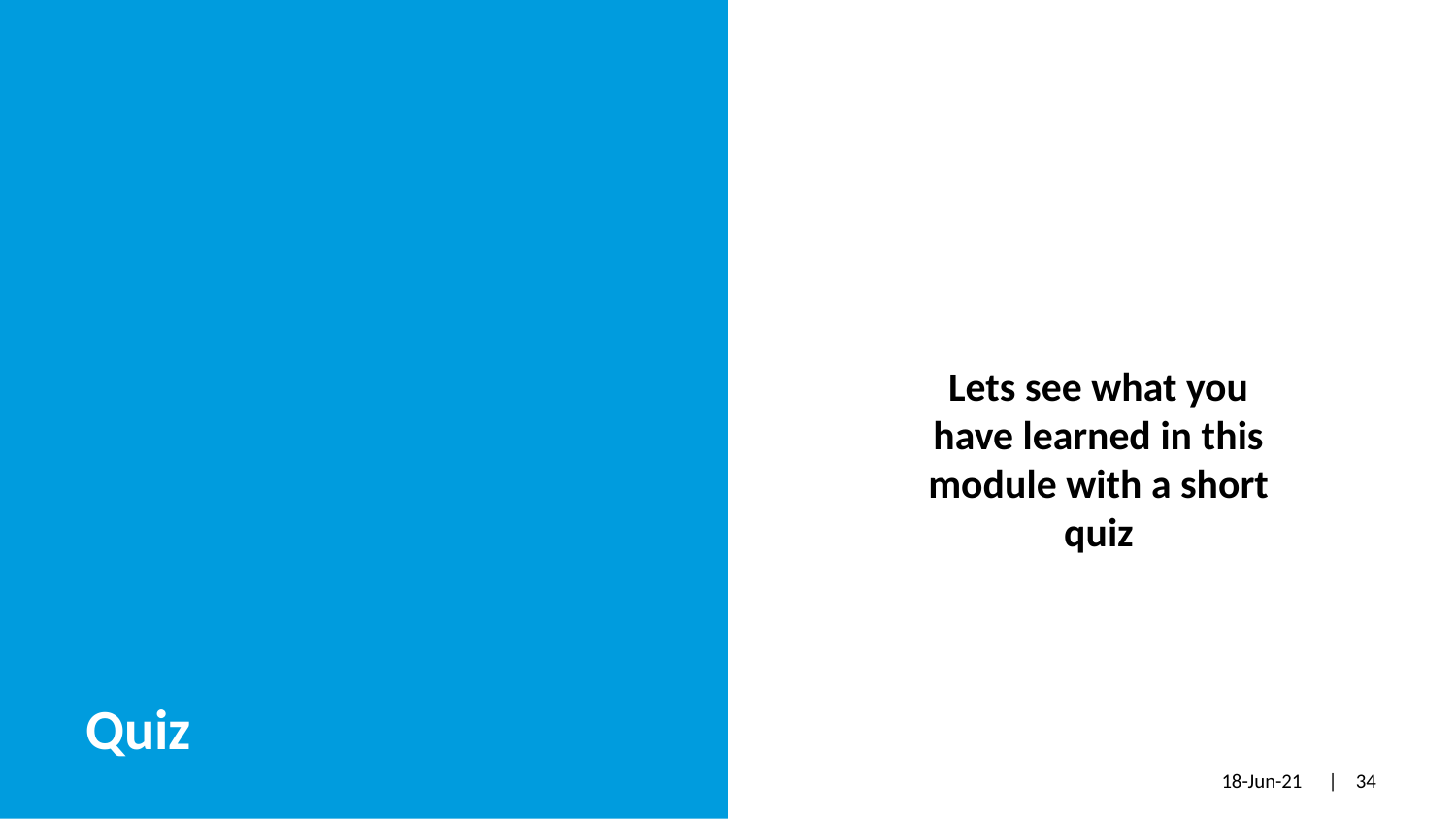

Narrative: Now, lets see test what you have learned in this module by conducting a short quiz.
Lets see what you have learned in this module with a short quiz
Quiz
18-Jun-21
|    34